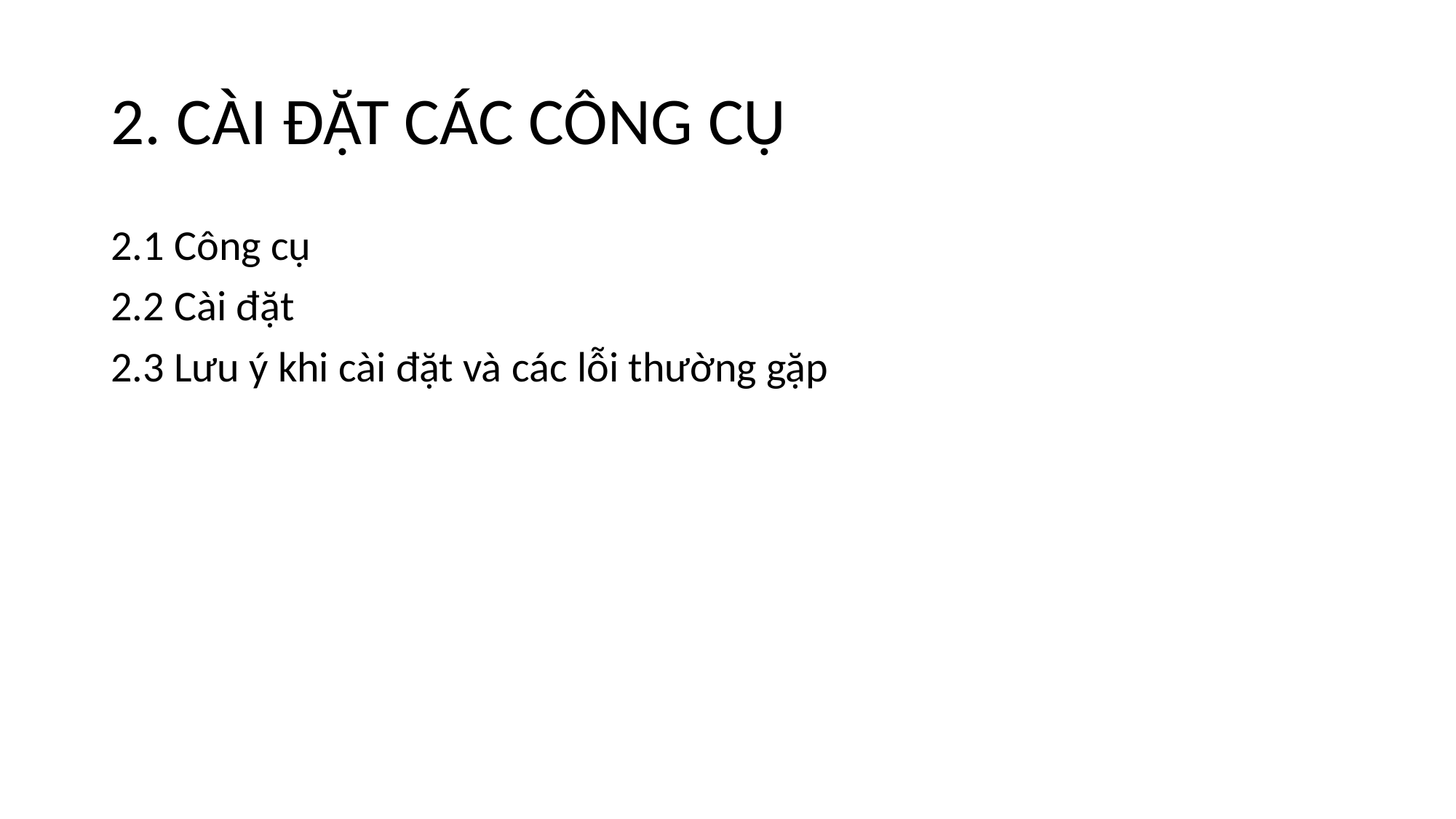

# 2. CÀI ĐẶT CÁC CÔNG CỤ
2.1 Công cụ
2.2 Cài đặt
2.3 Lưu ý khi cài đặt và các lỗi thường gặp